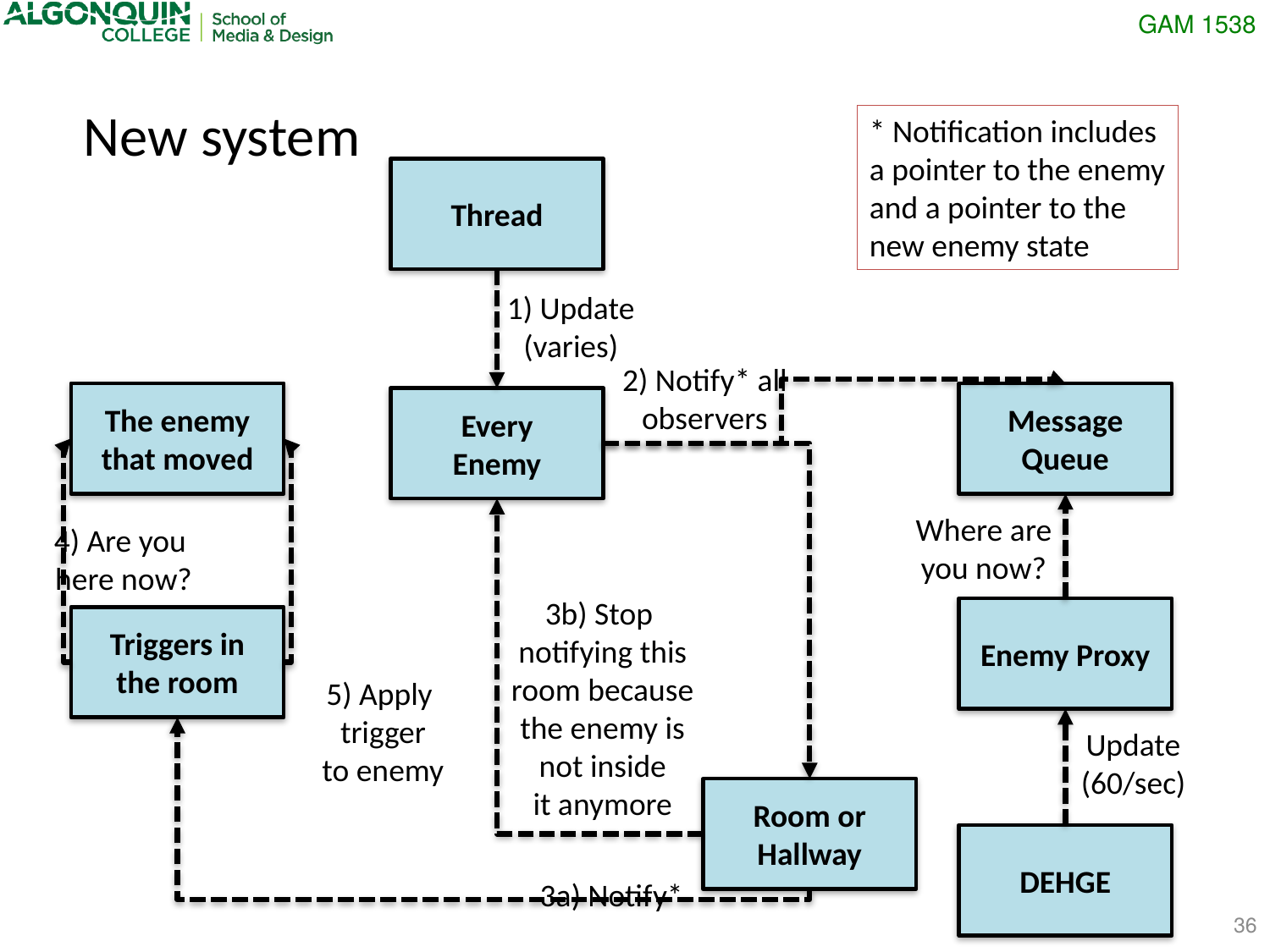

New system
* Notification includes
a pointer to the enemy
and a pointer to the
new enemy state
Thread
1) Update
(varies)
2) Notify* all
observers
The enemy
that moved
Message Queue
Every
Enemy
Where are
you now?
4) Are you
here now?
3b) Stop
notifying this
room because
the enemy is
not inside
it anymore
Enemy Proxy
Triggers in
the room
5) Apply
trigger
to enemy
Update
(60/sec)
Room or
Hallway
DEHGE
3a) Notify*
36